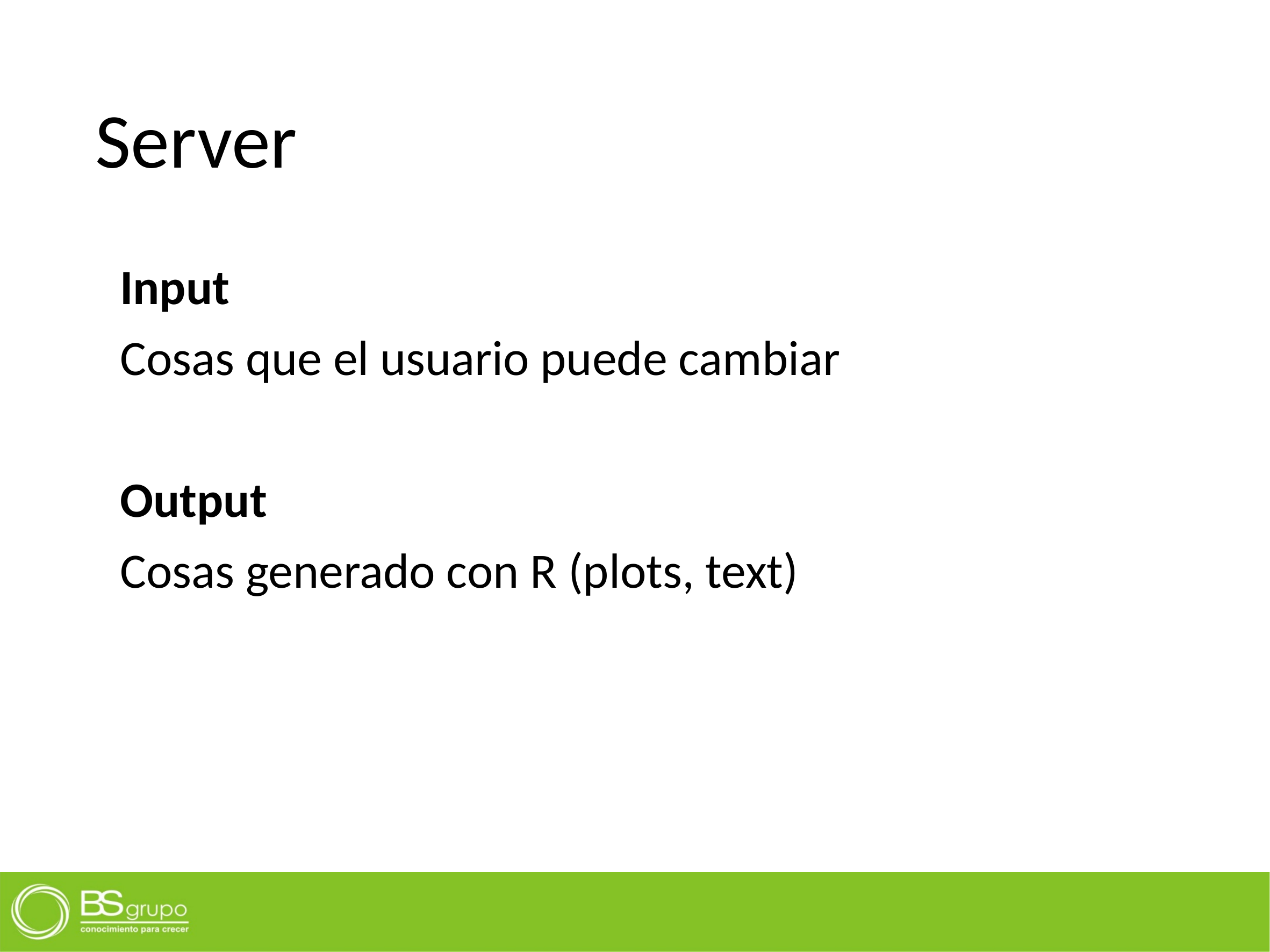

# Server
Input
Cosas que el usuario puede cambiar

Output
Cosas generado con R (plots, text)